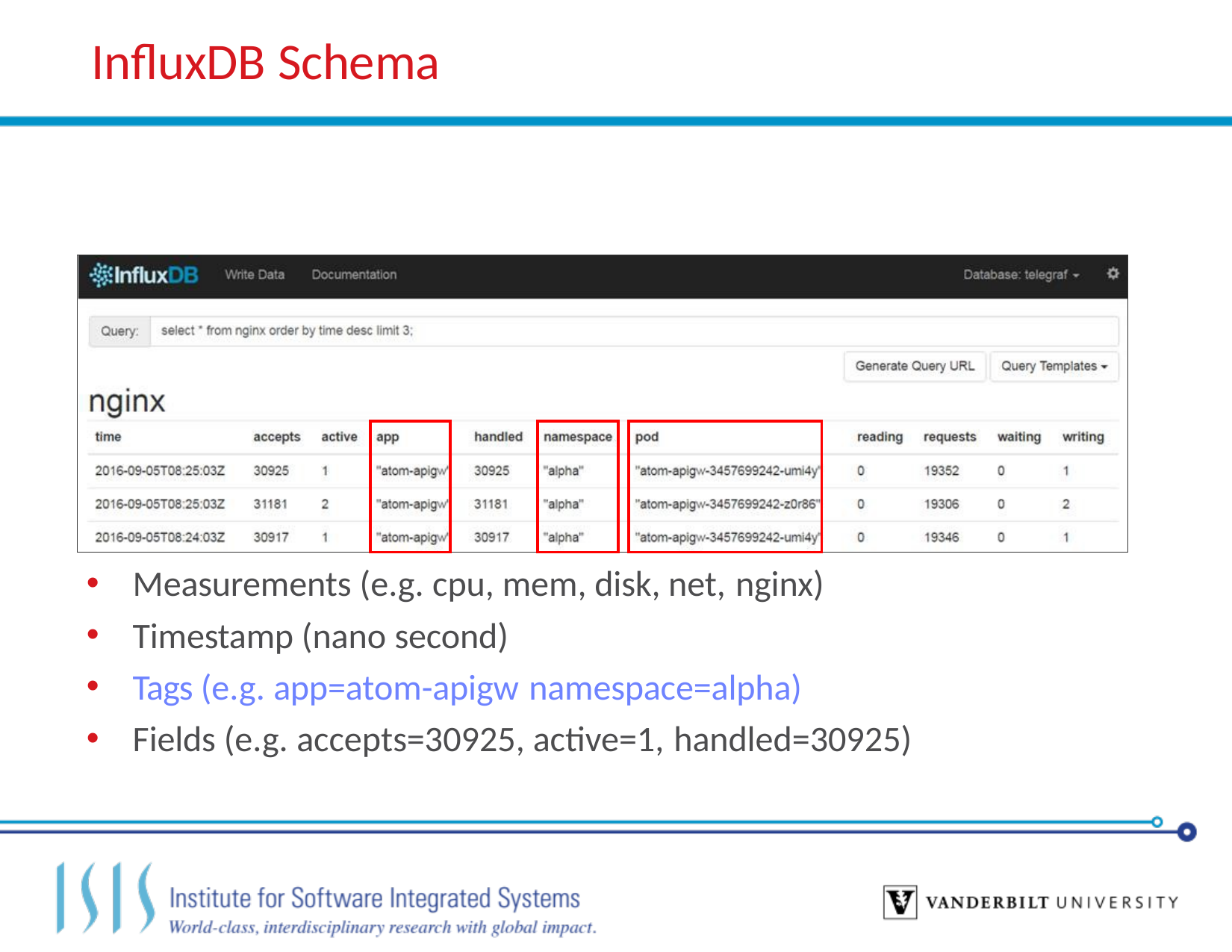

# InfluxDB Schema
|  |  |  |  |  |  |  |
| --- | --- | --- | --- | --- | --- | --- |
|  |  |  |  |  |  |  |

Measurements (e.g. cpu, mem, disk, net, nginx)
Timestamp (nano second)
Tags (e.g. app=atom-apigw namespace=alpha)
Fields (e.g. accepts=30925, active=1, handled=30925)